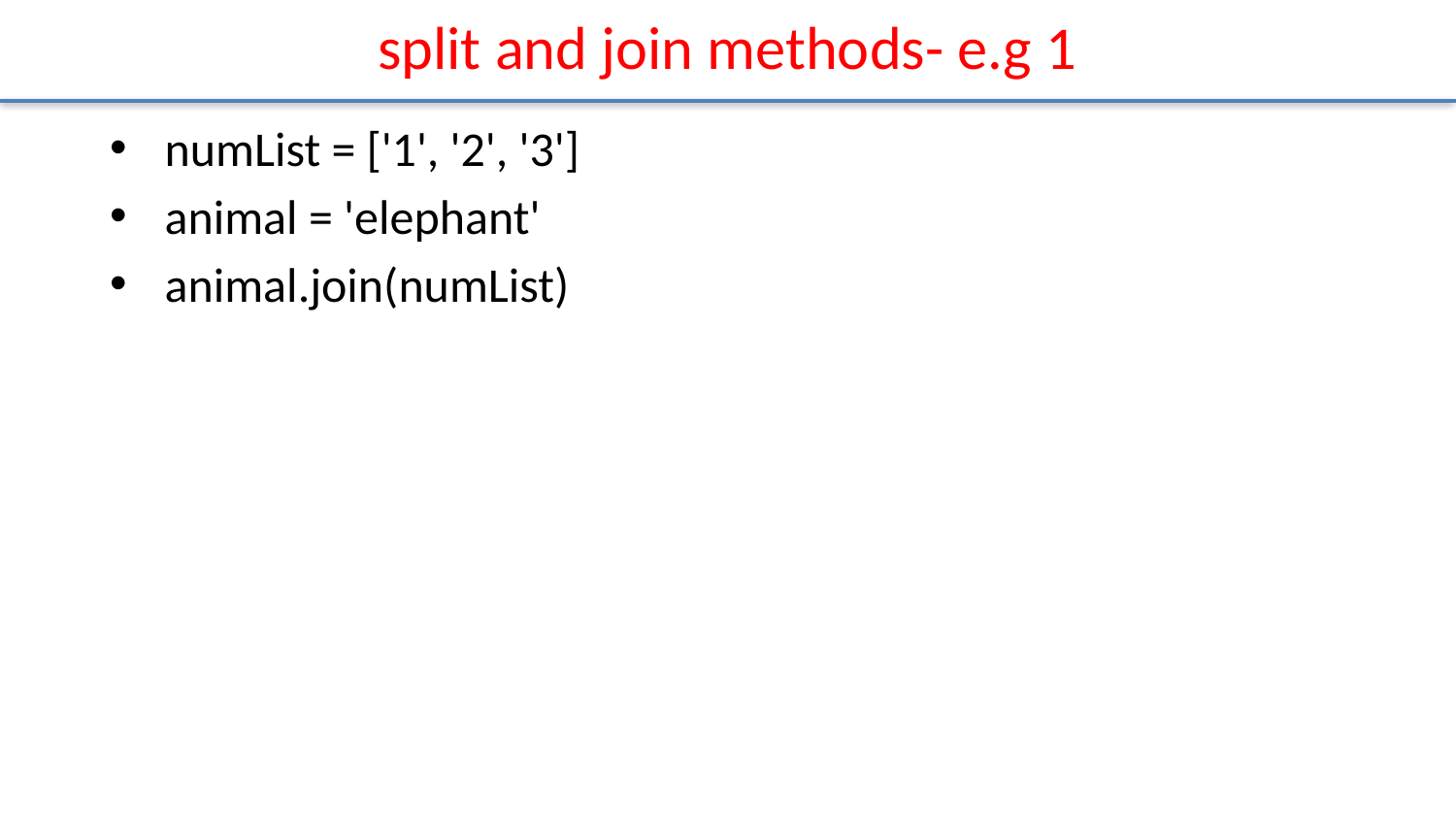

# split and join methods- e.g 1
numList = ['1', '2', '3']
animal = 'elephant'
animal.join(numList)